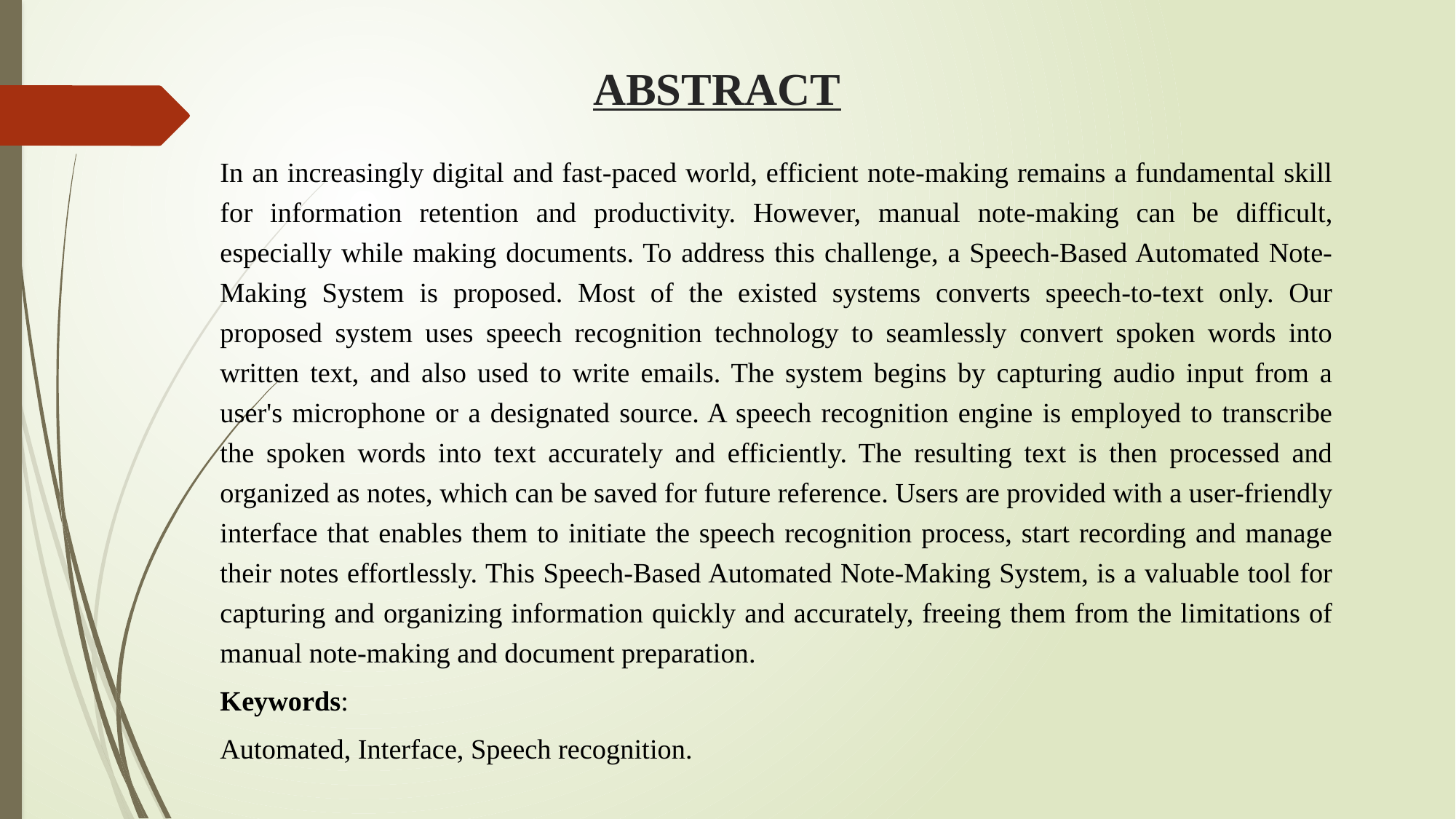

# ABSTRACT
In an increasingly digital and fast-paced world, efficient note-making remains a fundamental skill for information retention and productivity. However, manual note-making can be difficult, especially while making documents. To address this challenge, a Speech-Based Automated Note-Making System is proposed. Most of the existed systems converts speech-to-text only. Our proposed system uses speech recognition technology to seamlessly convert spoken words into written text, and also used to write emails. The system begins by capturing audio input from a user's microphone or a designated source. A speech recognition engine is employed to transcribe the spoken words into text accurately and efficiently. The resulting text is then processed and organized as notes, which can be saved for future reference. Users are provided with a user-friendly interface that enables them to initiate the speech recognition process, start recording and manage their notes effortlessly. This Speech-Based Automated Note-Making System, is a valuable tool for capturing and organizing information quickly and accurately, freeing them from the limitations of manual note-making and document preparation.
Keywords:
Automated, Interface, Speech recognition.